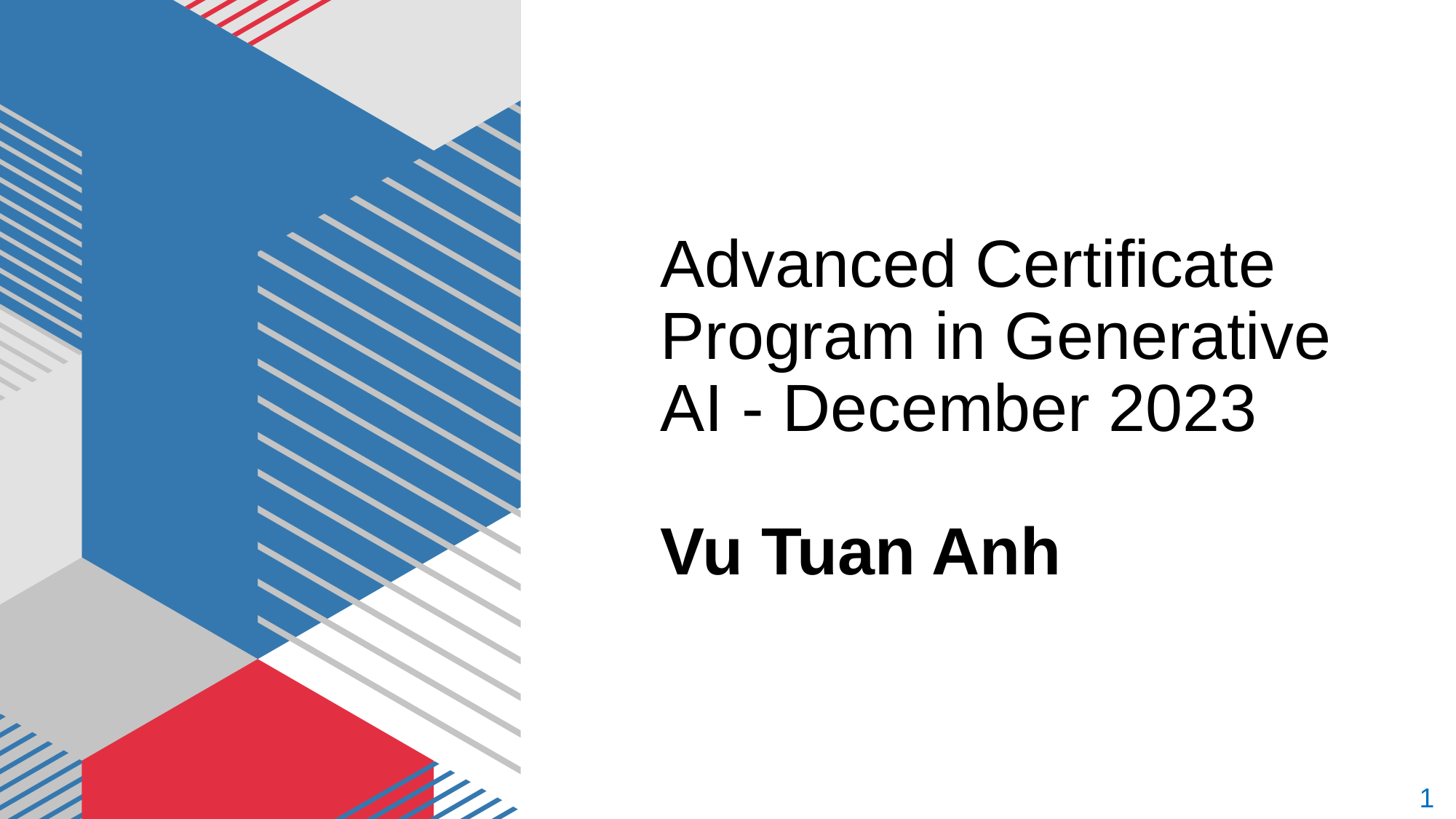

# Advanced Certificate Program in Generative AI - December 2023 Vu Tuan Anh
 1